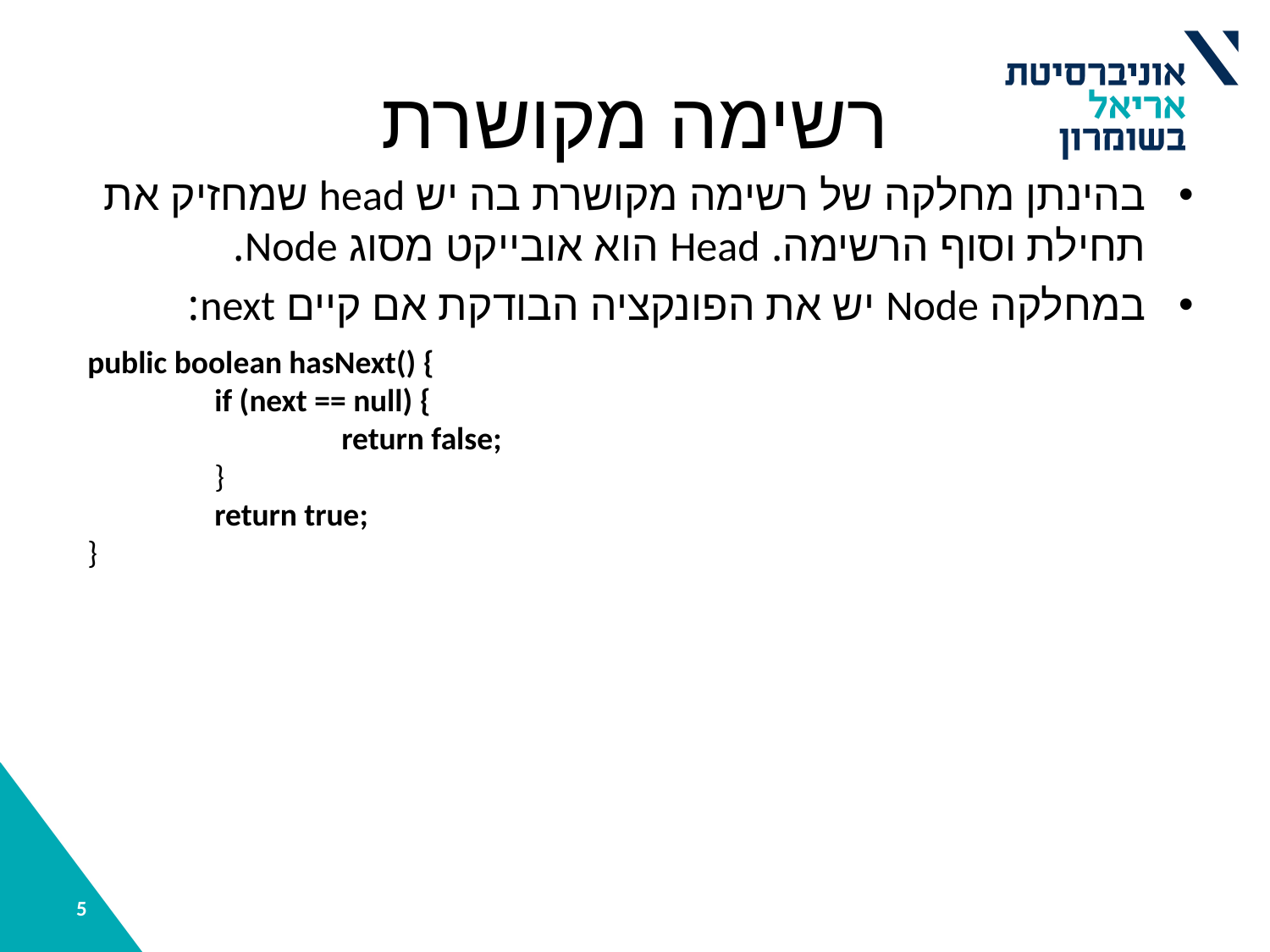

# רשימה מקושרת
בהינתן מחלקה של רשימה מקושרת בה יש head שמחזיק את תחילת וסוף הרשימה. Head הוא אובייקט מסוג Node.
במחלקה Node יש את הפונקציה הבודקת אם קיים next:

public boolean hasNext() {
	if (next == null) {
		return false;
	}
	return true;
}
5